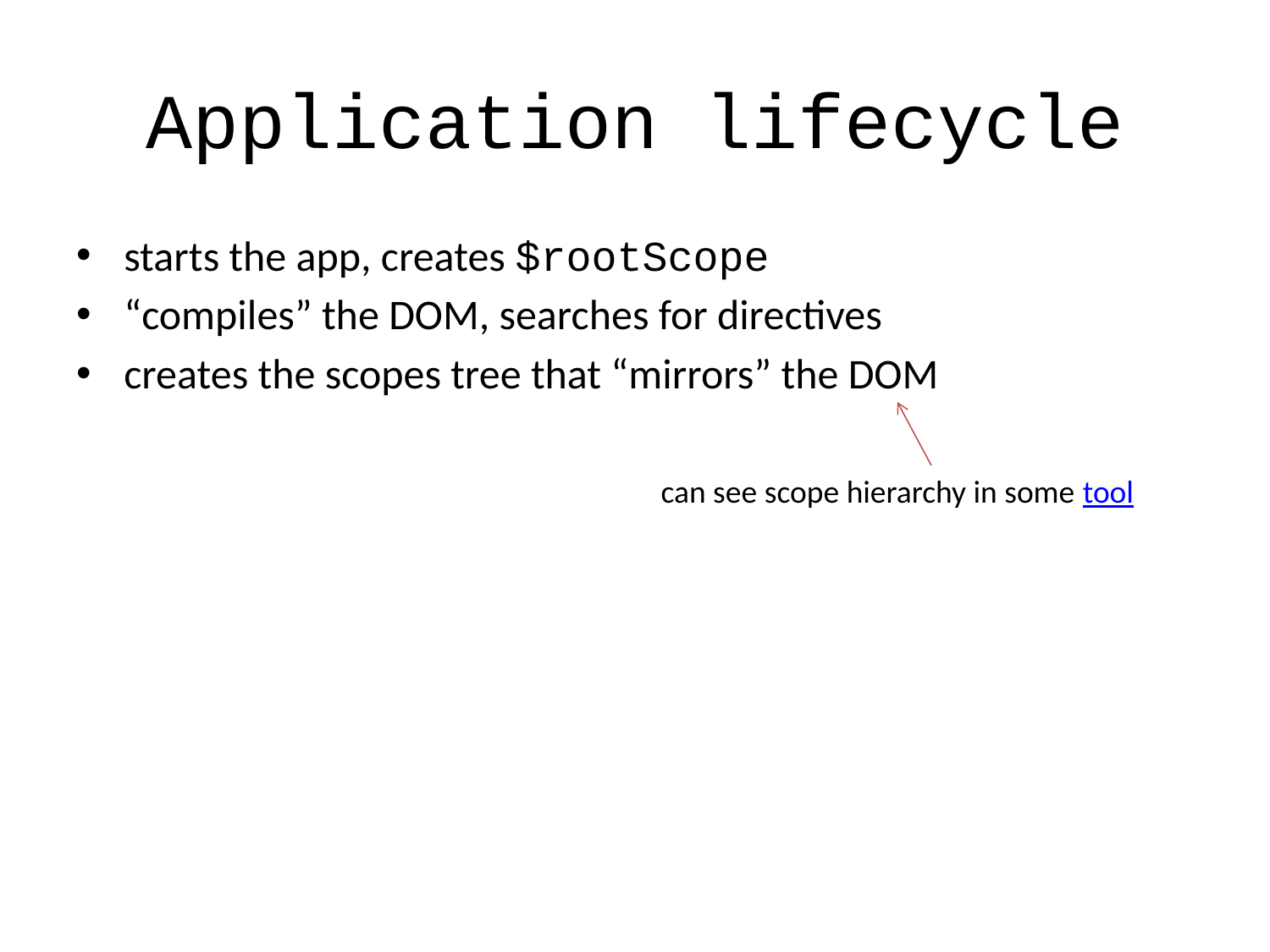

# Application lifecycle
starts the app, creates $rootScope
“compiles” the DOM, searches for directives
creates the scopes tree that “mirrors” the DOM
can see scope hierarchy in some tool